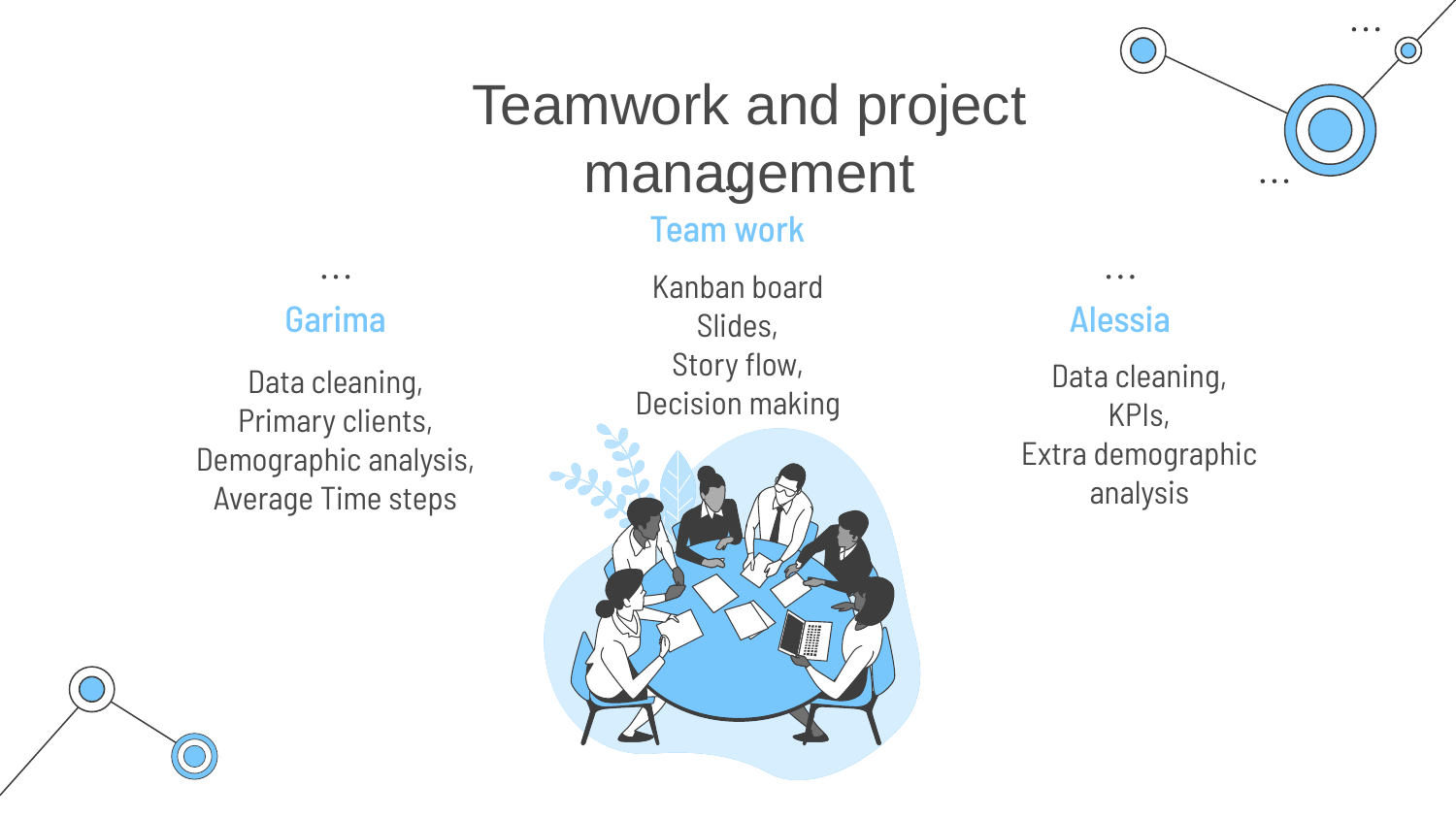

# Teamwork and project management

Team work
Kanban board
Slides,
Story flow,
Decision making

Garima
Alessia
Data cleaning,
KPIs,
Extra demographic analysis
Data cleaning,
Primary clients,
Demographic analysis,
Average Time steps